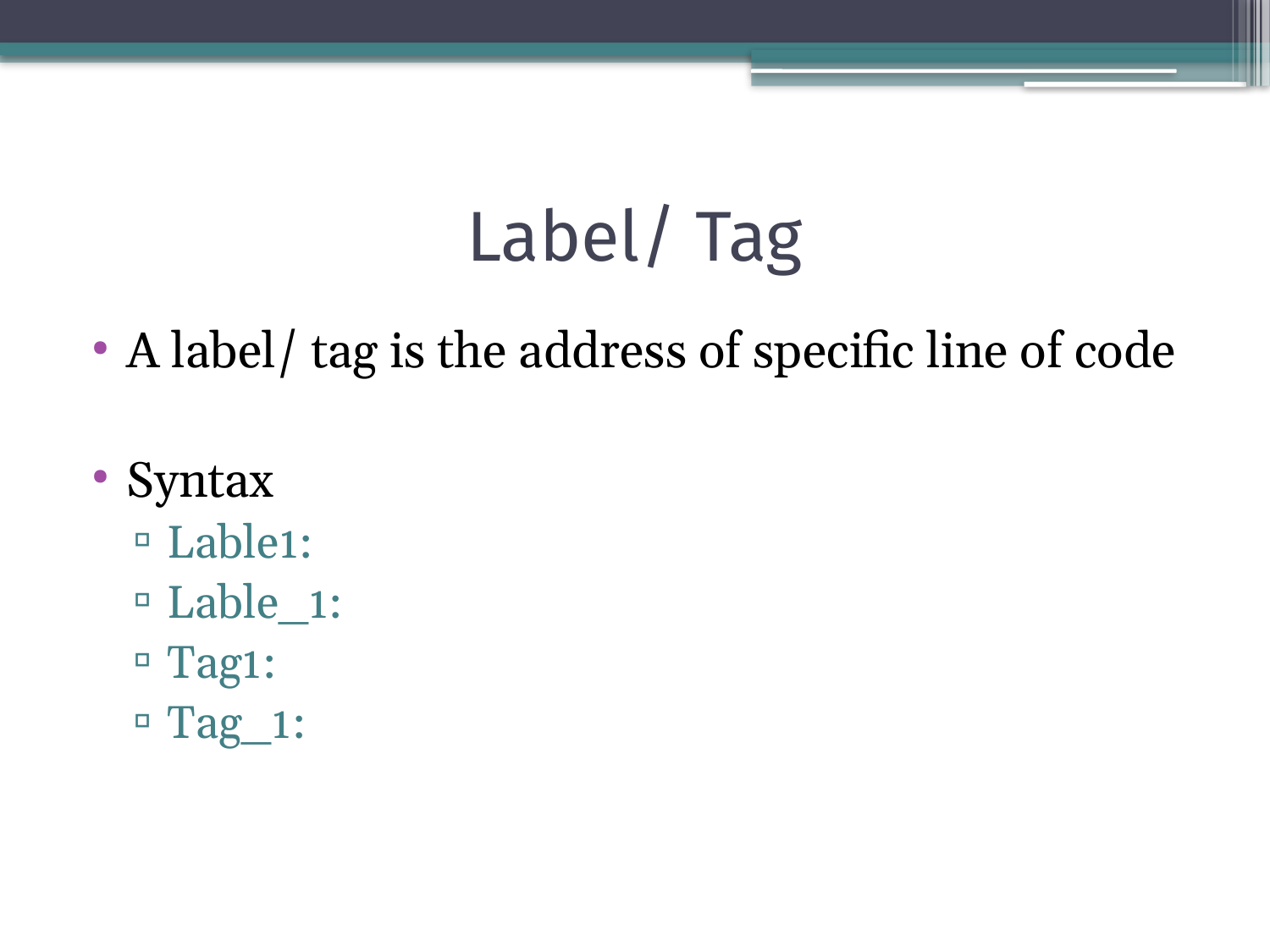

# Label/ Tag
A label/ tag is the address of specific line of code

Syntax
Lable1:
Lable_1:
Tag1:
Tag_1: